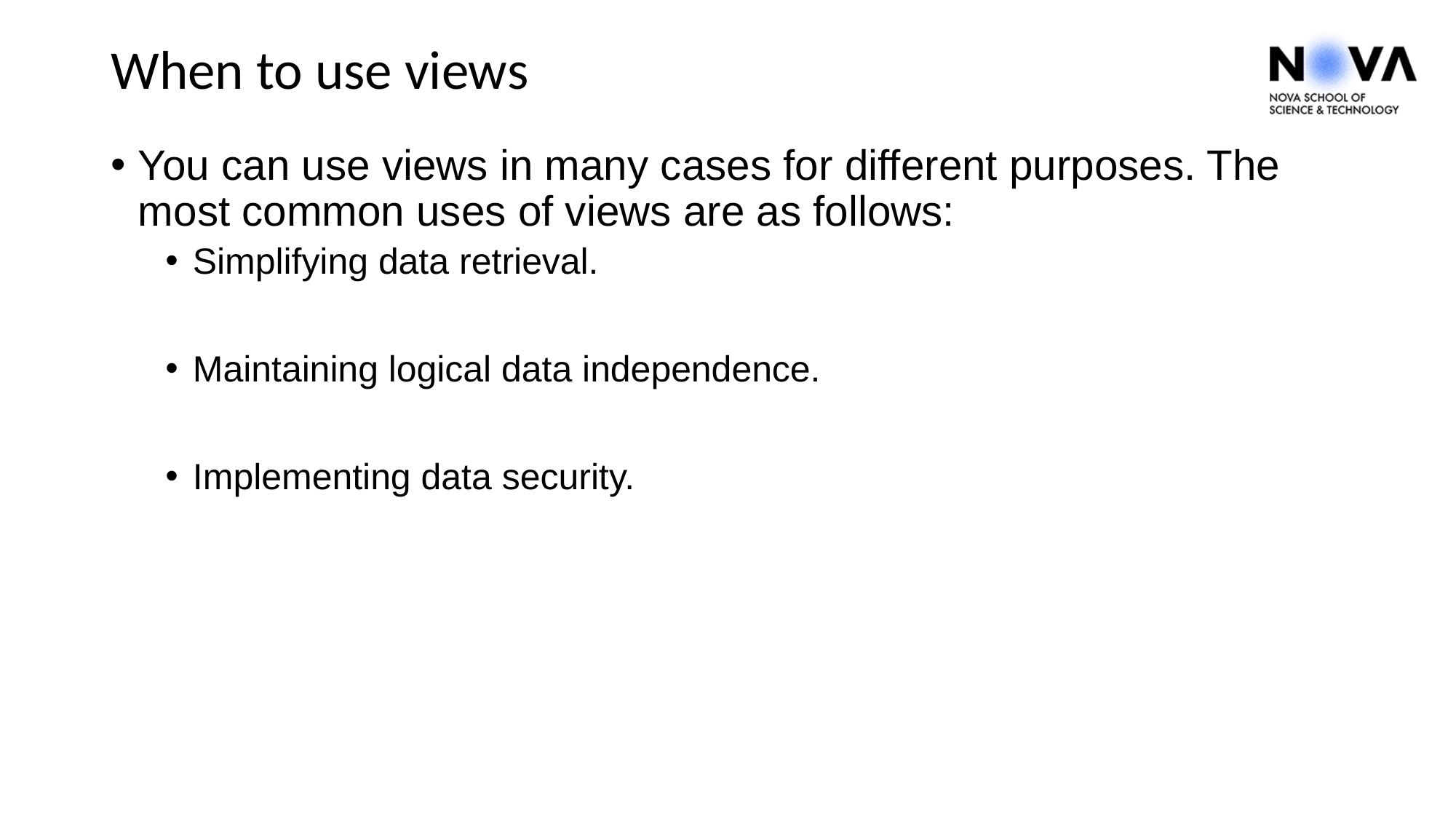

# When to use views
You can use views in many cases for different purposes. The most common uses of views are as follows:
Simplifying data retrieval.

Maintaining logical data independence.

Implementing data security.